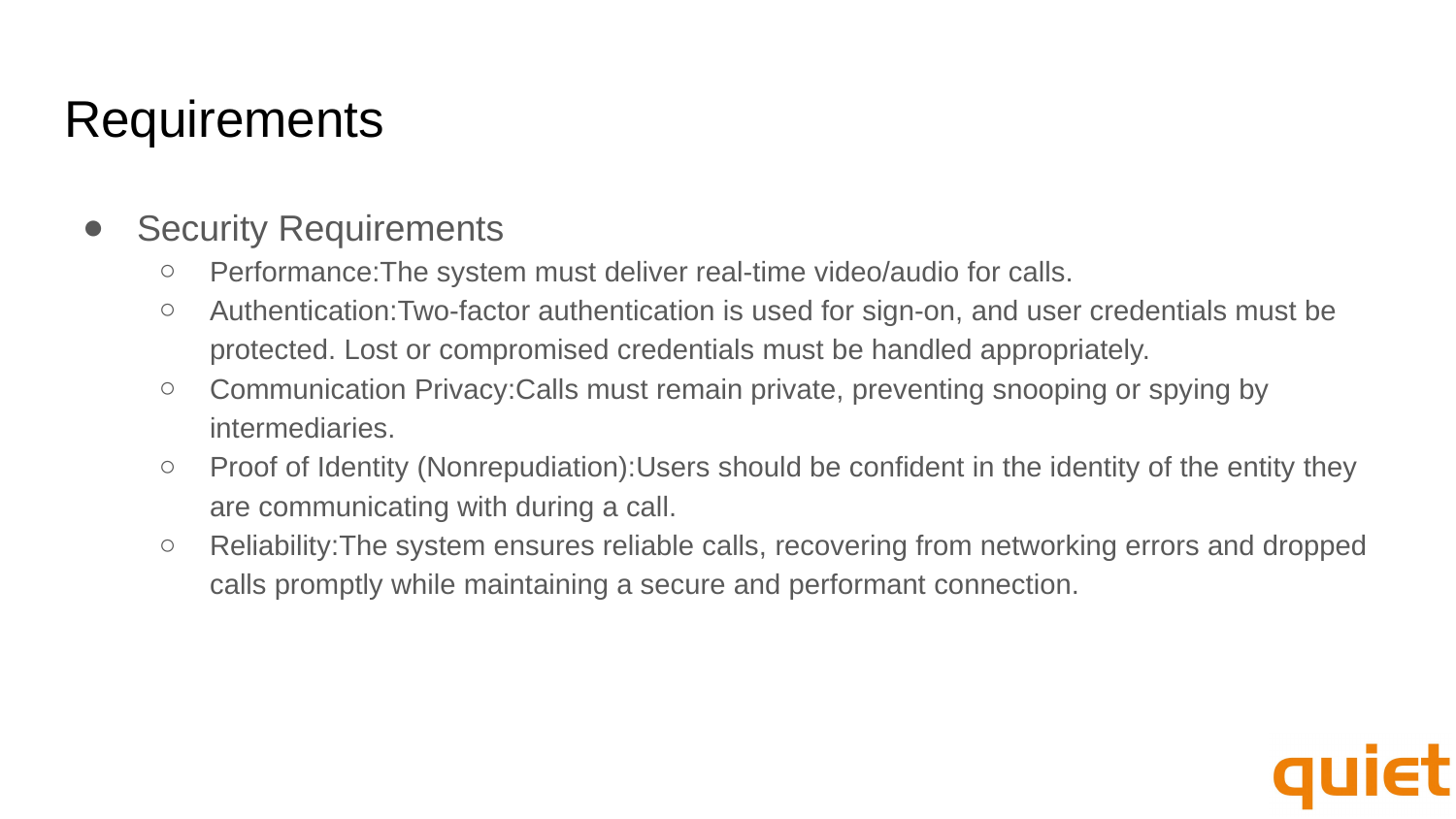

# Requirements
Security Requirements
Performance:The system must deliver real-time video/audio for calls.
Authentication:Two-factor authentication is used for sign-on, and user credentials must be protected. Lost or compromised credentials must be handled appropriately.
Communication Privacy:Calls must remain private, preventing snooping or spying by intermediaries.
Proof of Identity (Nonrepudiation):Users should be confident in the identity of the entity they are communicating with during a call.
Reliability:The system ensures reliable calls, recovering from networking errors and dropped calls promptly while maintaining a secure and performant connection.